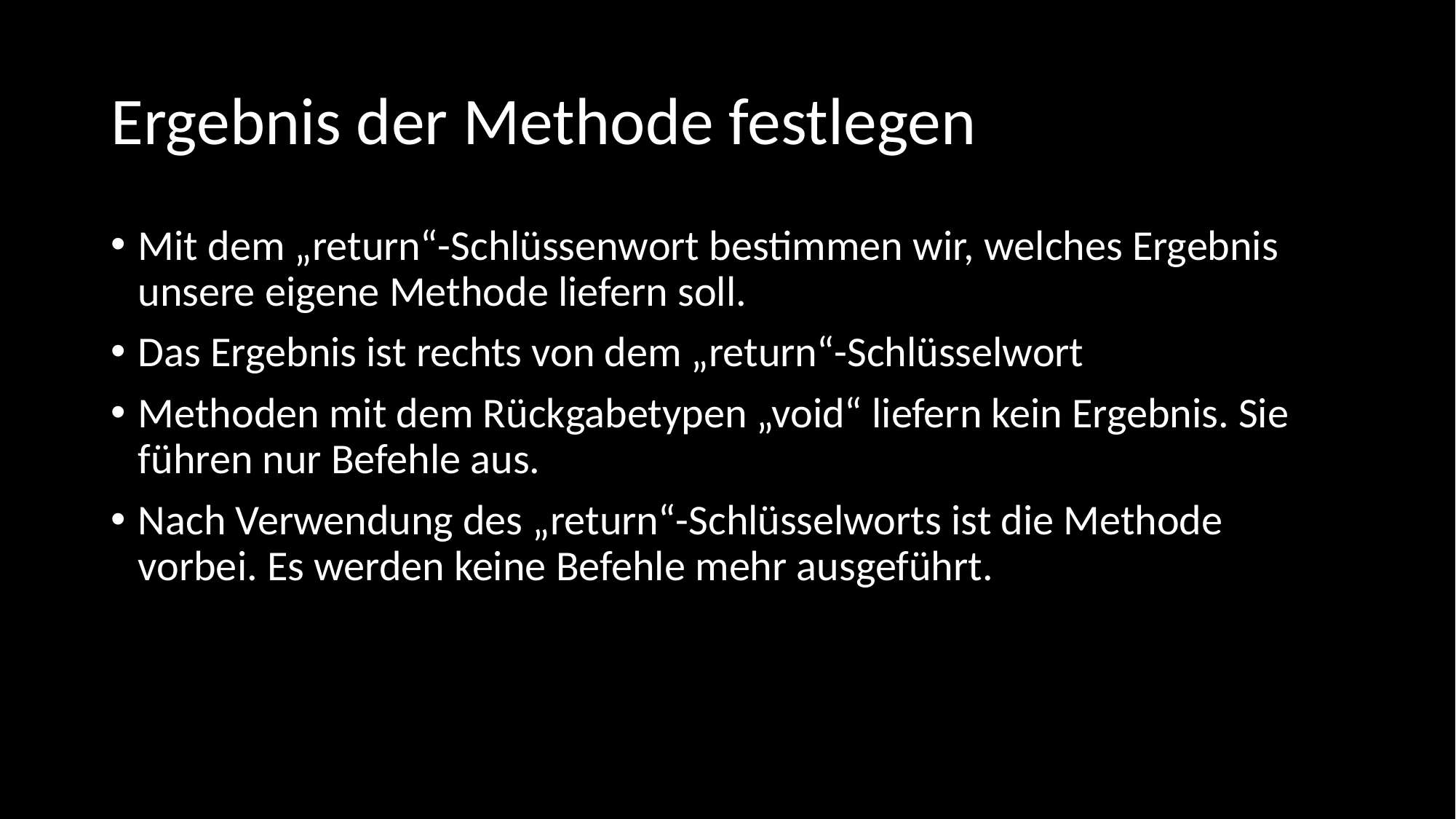

# Ergebnis der Methode festlegen
Mit dem „return“-Schlüssenwort bestimmen wir, welches Ergebnis unsere eigene Methode liefern soll.
Das Ergebnis ist rechts von dem „return“-Schlüsselwort
Methoden mit dem Rückgabetypen „void“ liefern kein Ergebnis. Sie führen nur Befehle aus.
Nach Verwendung des „return“-Schlüsselworts ist die Methode vorbei. Es werden keine Befehle mehr ausgeführt.